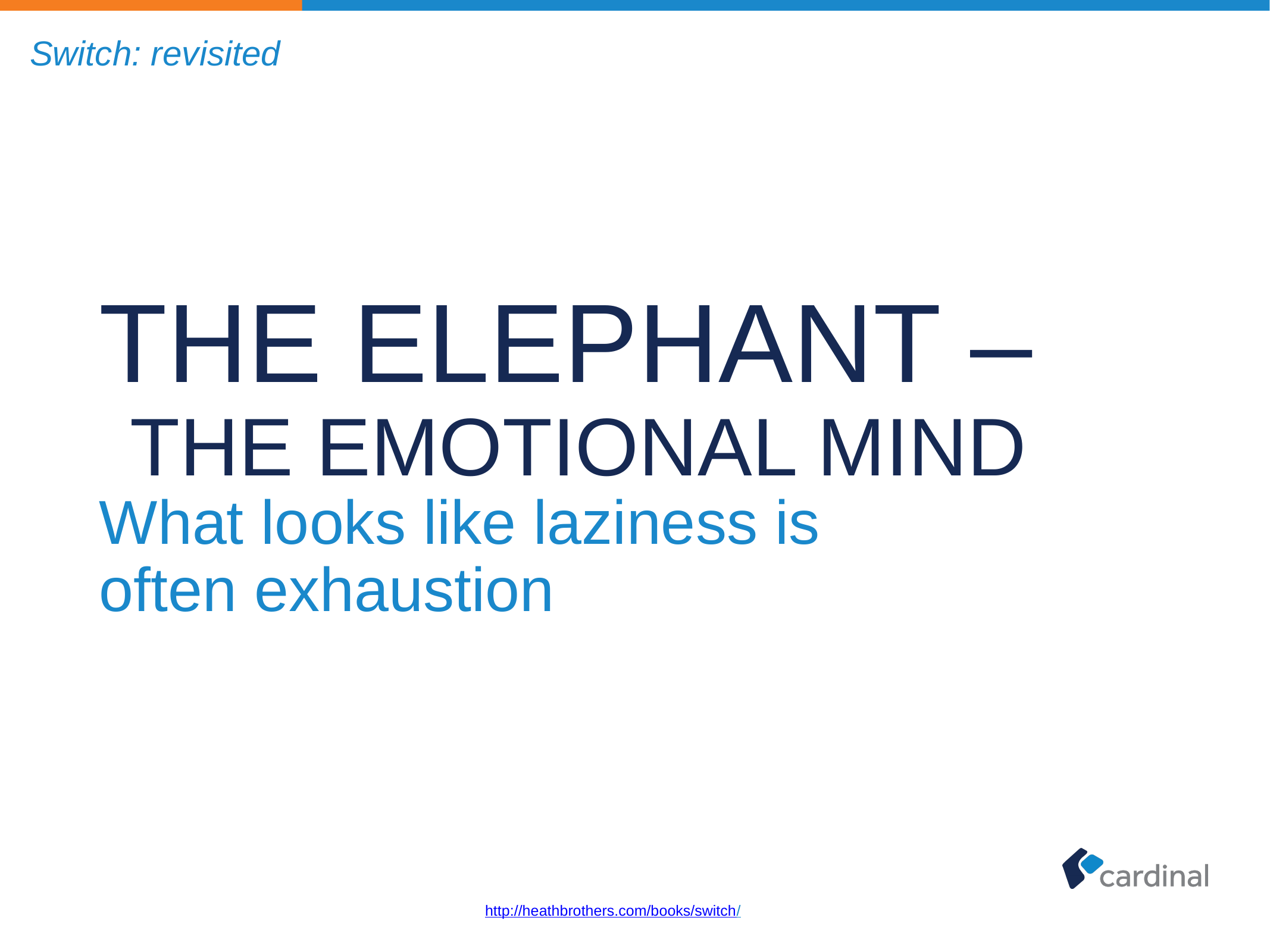

Switch: revisited
# The Elephant – The emotional mind
What looks like laziness is often exhaustion
http://heathbrothers.com/books/switch/